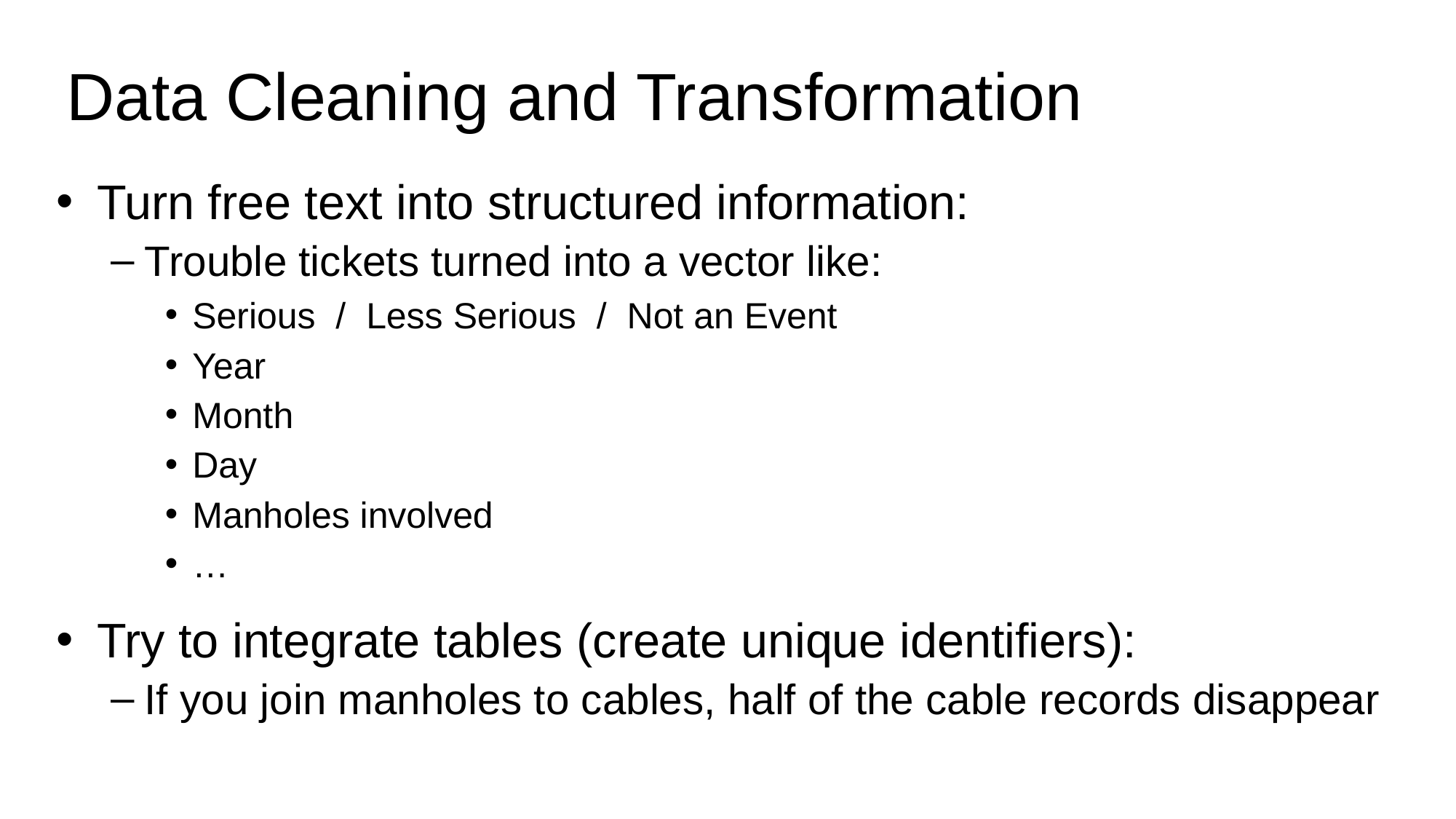

# Data Cleaning and Transformation
Turn free text into structured information:
Trouble tickets turned into a vector like:
Serious  /  Less Serious  /  Not an Event
Year
Month
Day
Manholes involved
…
Try to integrate tables (create unique identifiers):
If you join manholes to cables, half of the cable records disappear